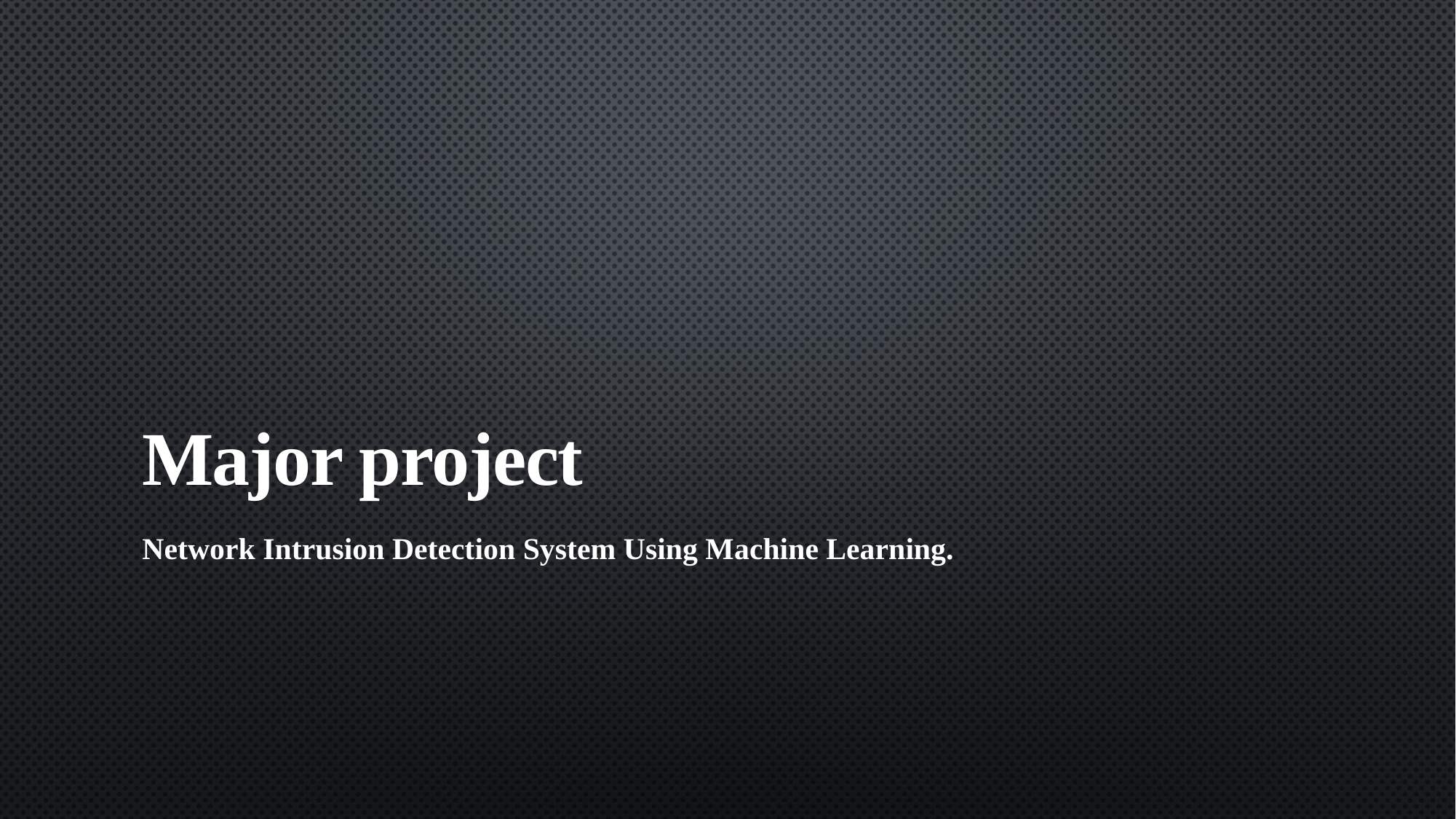

Major project
Network Intrusion Detection System Using Machine Learning.